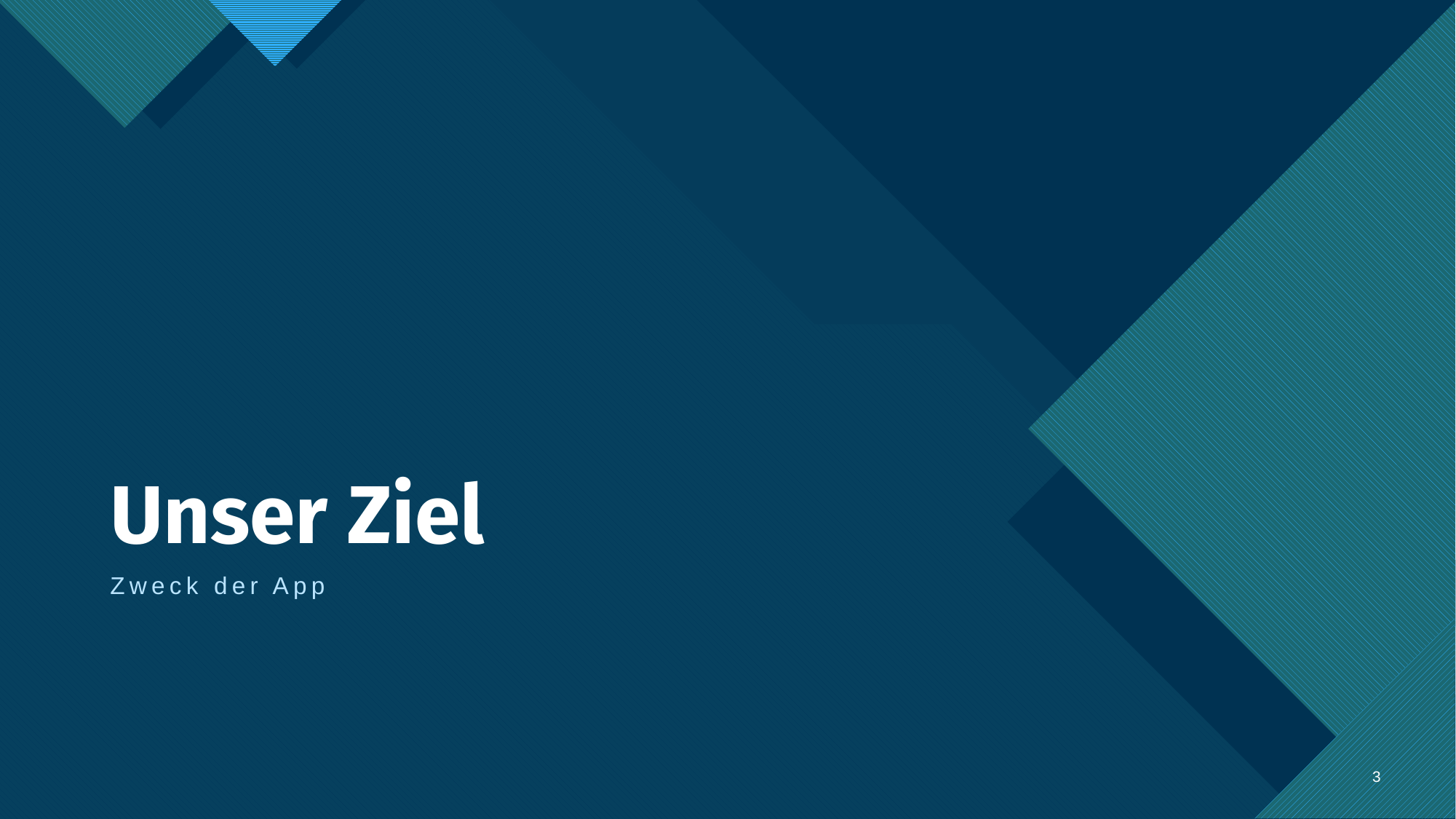

# Unser Ziel
Zweck der App
3